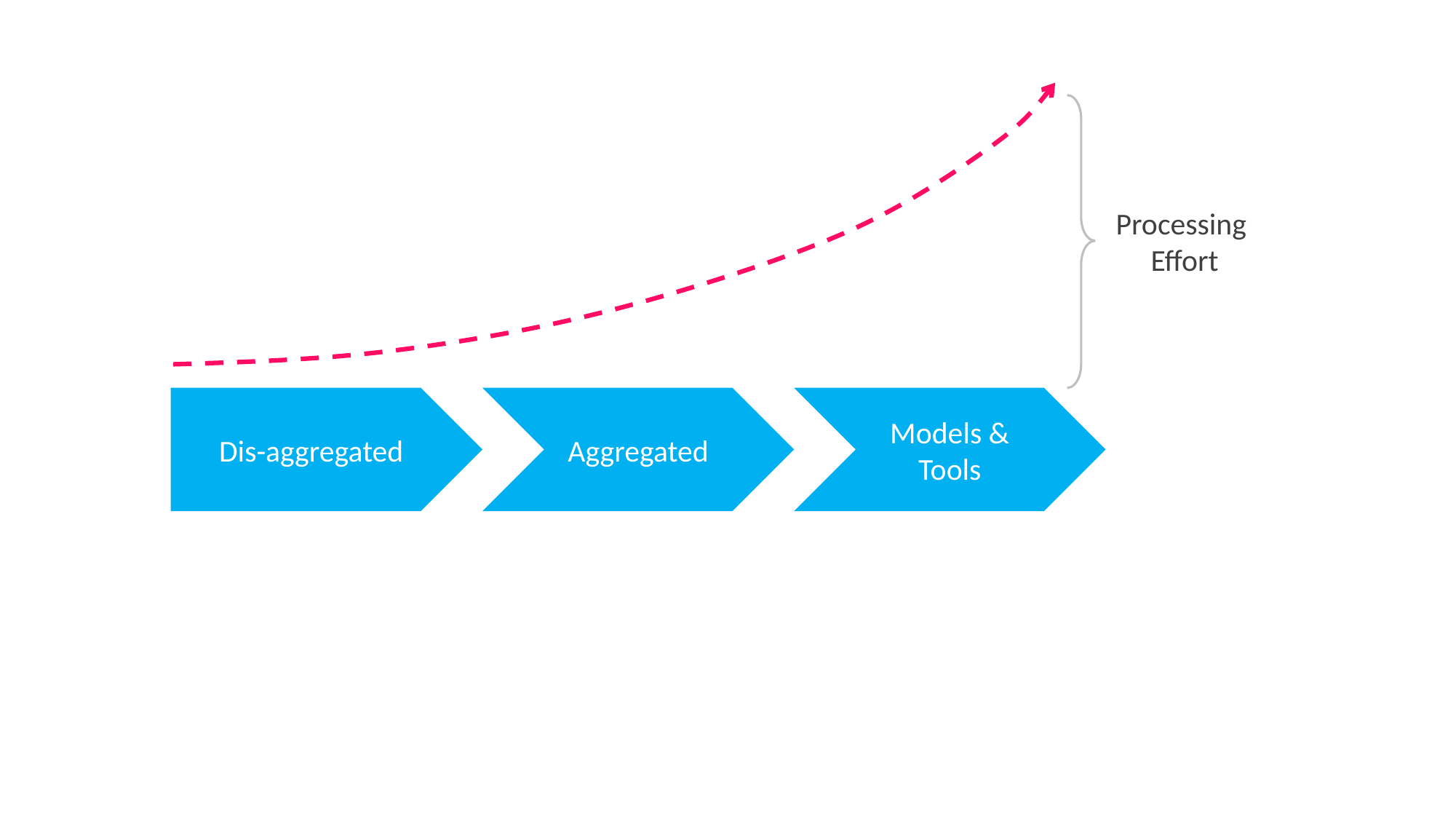

Processing
Effort
Aggregated
Models & Tools
Dis-aggregated